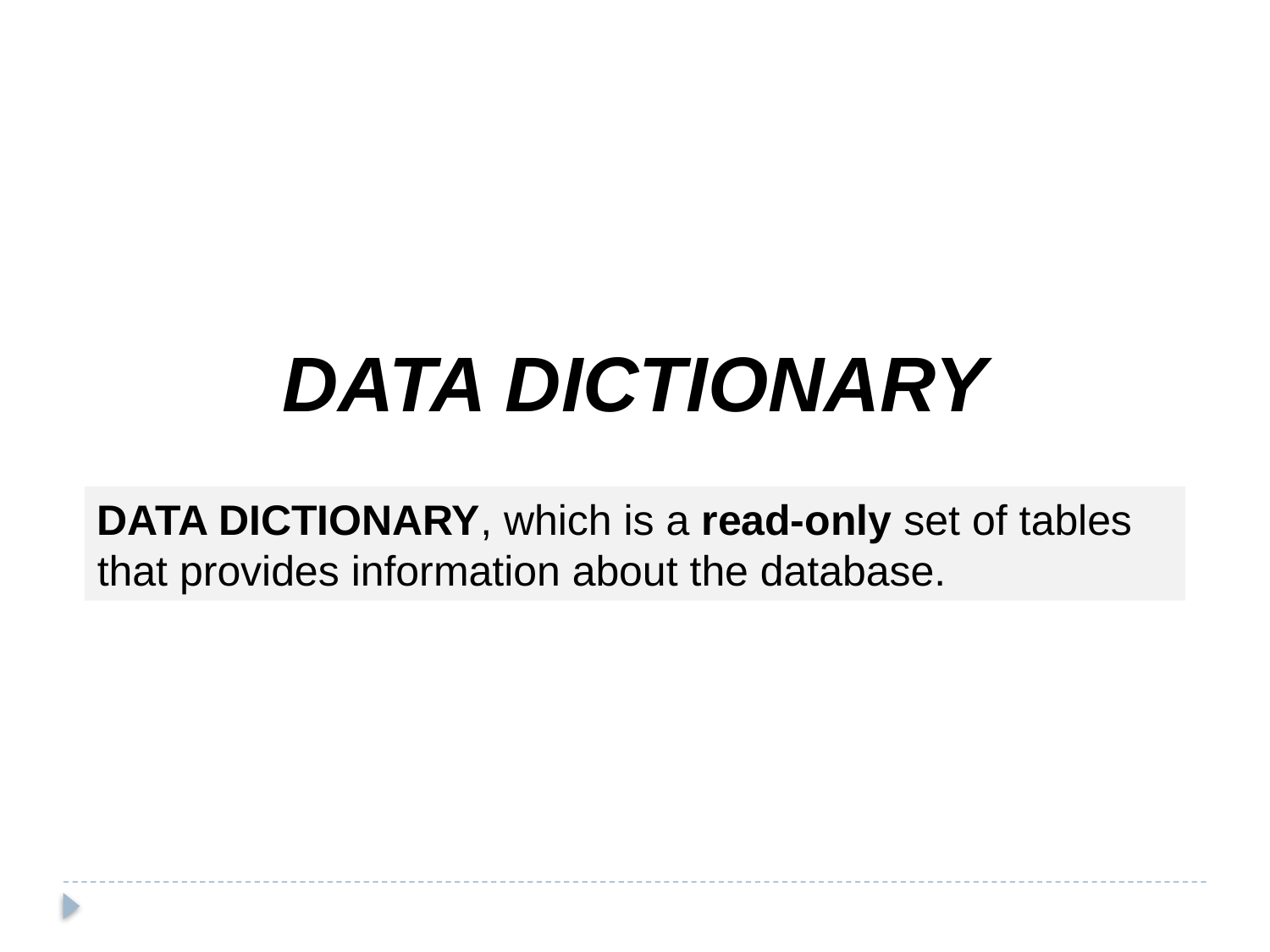

DATA DICTIONARY
DATA DICTIONARY, which is a read-only set of tables that provides information about the database.